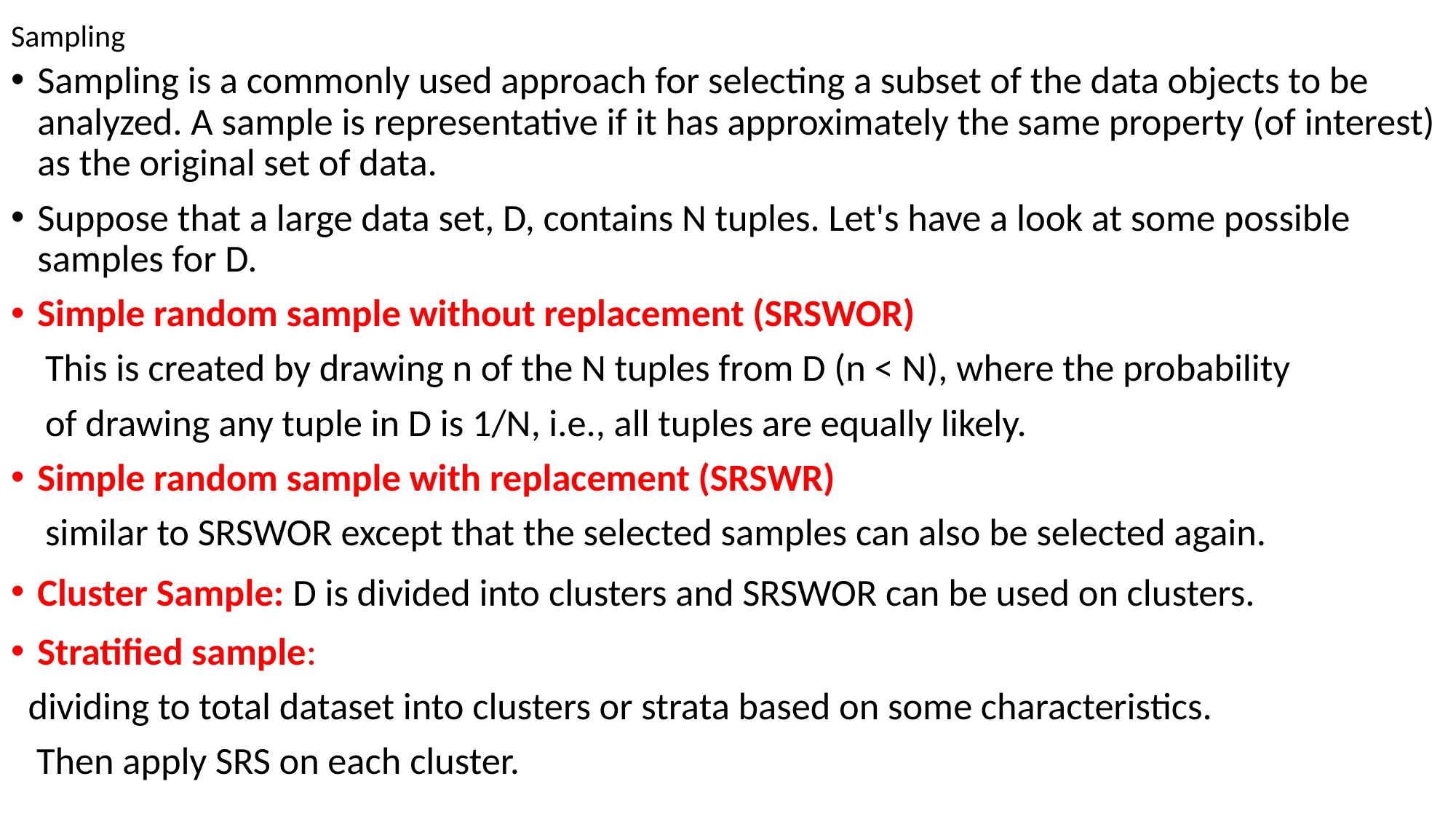

# Sampling
Sampling is a commonly used approach for selecting a subset of the data objects to be analyzed. A sample is representative if it has approximately the same property (of interest) as the original set of data.
Suppose that a large data set, D, contains N tuples. Let's have a look at some possible samples for D.
Simple random sample without replacement (SRSWOR)
    This is created by drawing n of the N tuples from D (n < N), where the probability
    of drawing any tuple in D is 1/N, i.e., all tuples are equally likely.
Simple random sample with replacement (SRSWR)
    similar to SRSWOR except that the selected samples can also be selected again.
Cluster Sample: D is divided into clusters and SRSWOR can be used on clusters.
Stratified sample:
  dividing to total dataset into clusters or strata based on some characteristics.
   Then apply SRS on each cluster.